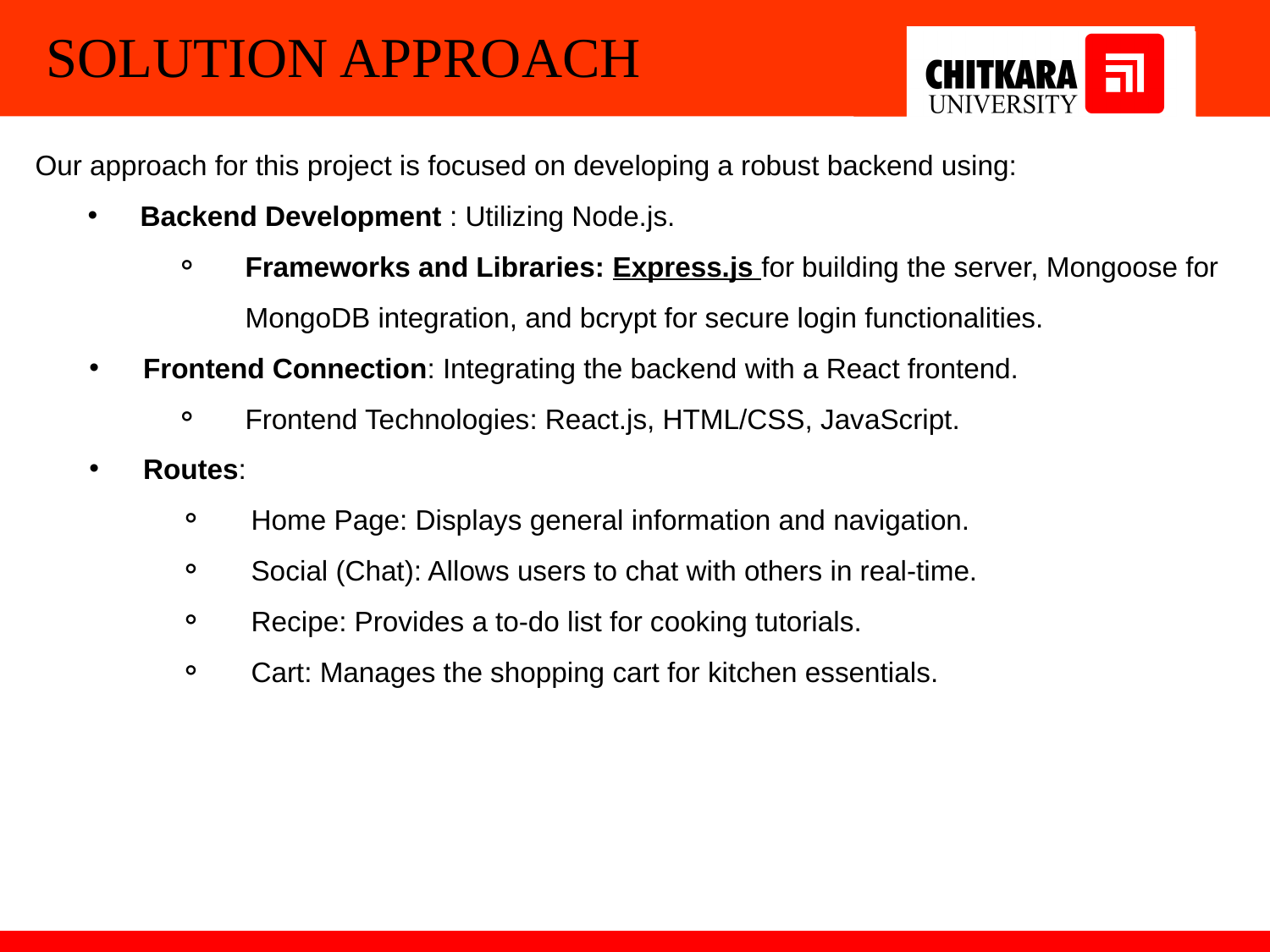

SOLUTION APPROACH
Our approach for this project is focused on developing a robust backend using:
Backend Development : Utilizing Node.js.
Frameworks and Libraries: Express.js for building the server, Mongoose for MongoDB integration, and bcrypt for secure login functionalities.
Frontend Connection: Integrating the backend with a React frontend.
Frontend Technologies: React.js, HTML/CSS, JavaScript.
Routes:
Home Page: Displays general information and navigation.
Social (Chat): Allows users to chat with others in real-time.
Recipe: Provides a to-do list for cooking tutorials.
Cart: Manages the shopping cart for kitchen essentials.